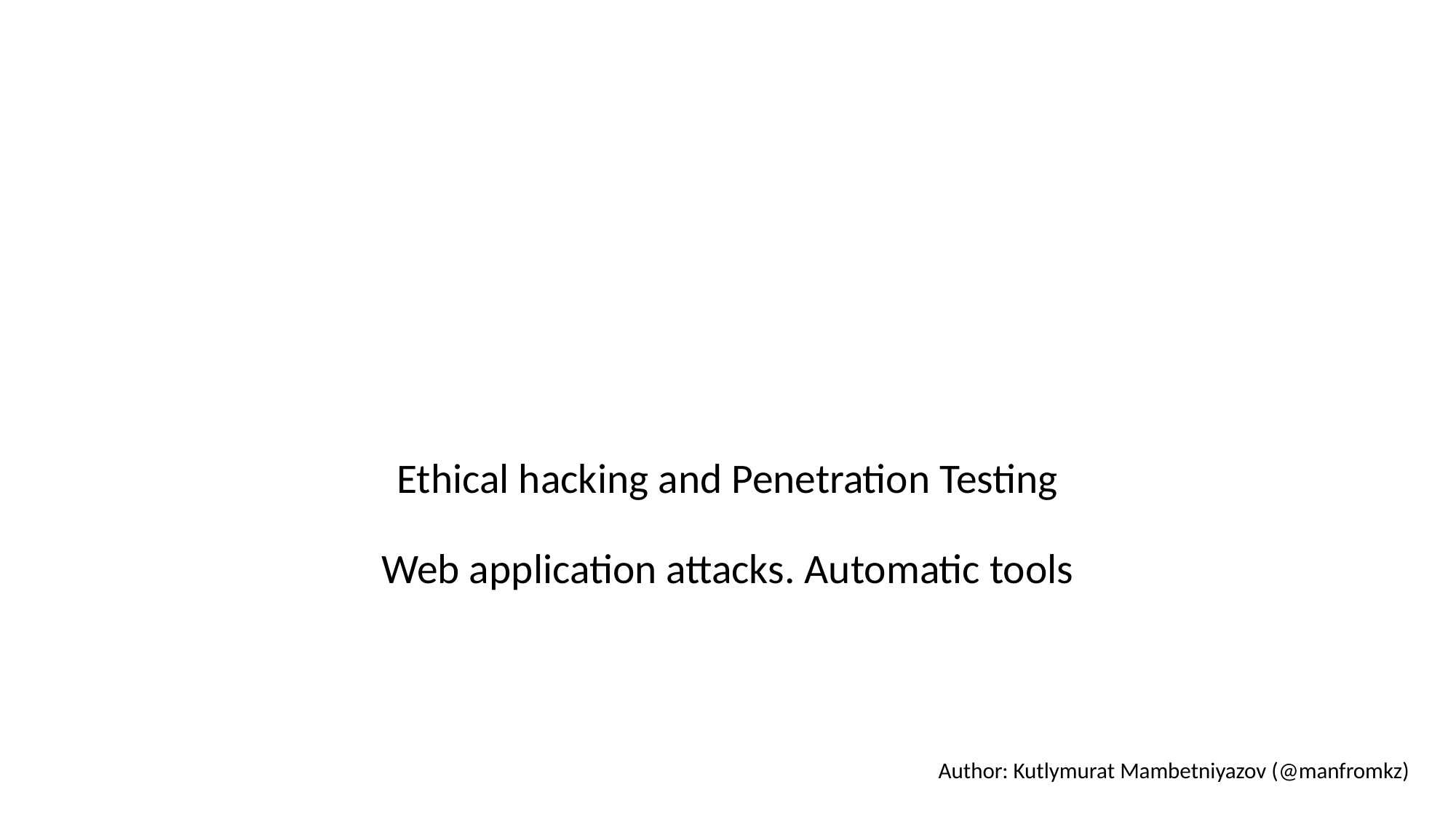

# Ethical hacking and Penetration Testing Web application attacks. Automatic tools
Author: Kutlymurat Mambetniyazov (@manfromkz)